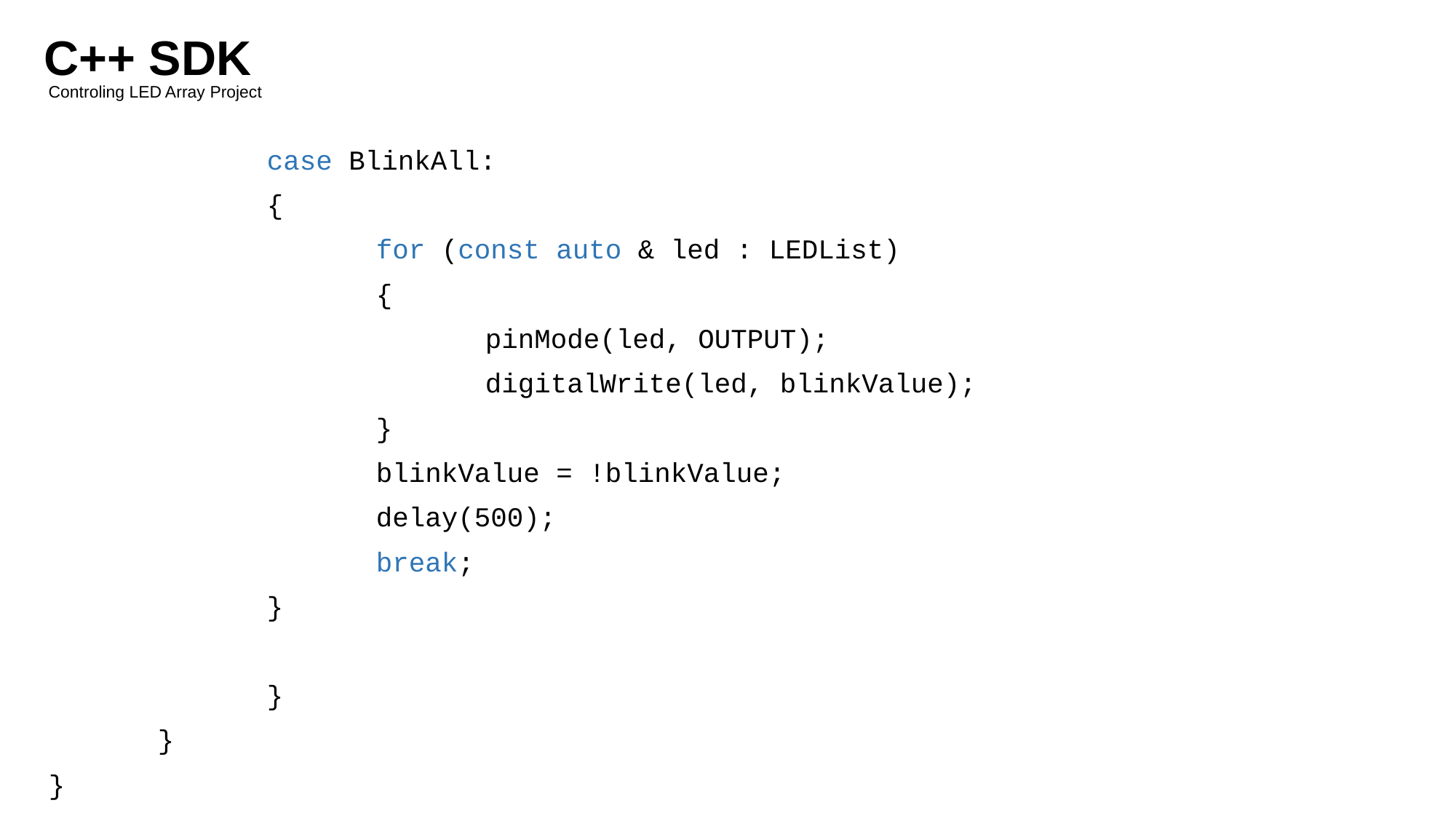

C++ SDK
Controling LED Array Project
		case BlinkAll:
		{
			for (const auto & led : LEDList)
			{
				pinMode(led, OUTPUT);
				digitalWrite(led, blinkValue);
			}
			blinkValue = !blinkValue;
			delay(500);
			break;
		}

		}
	}
}